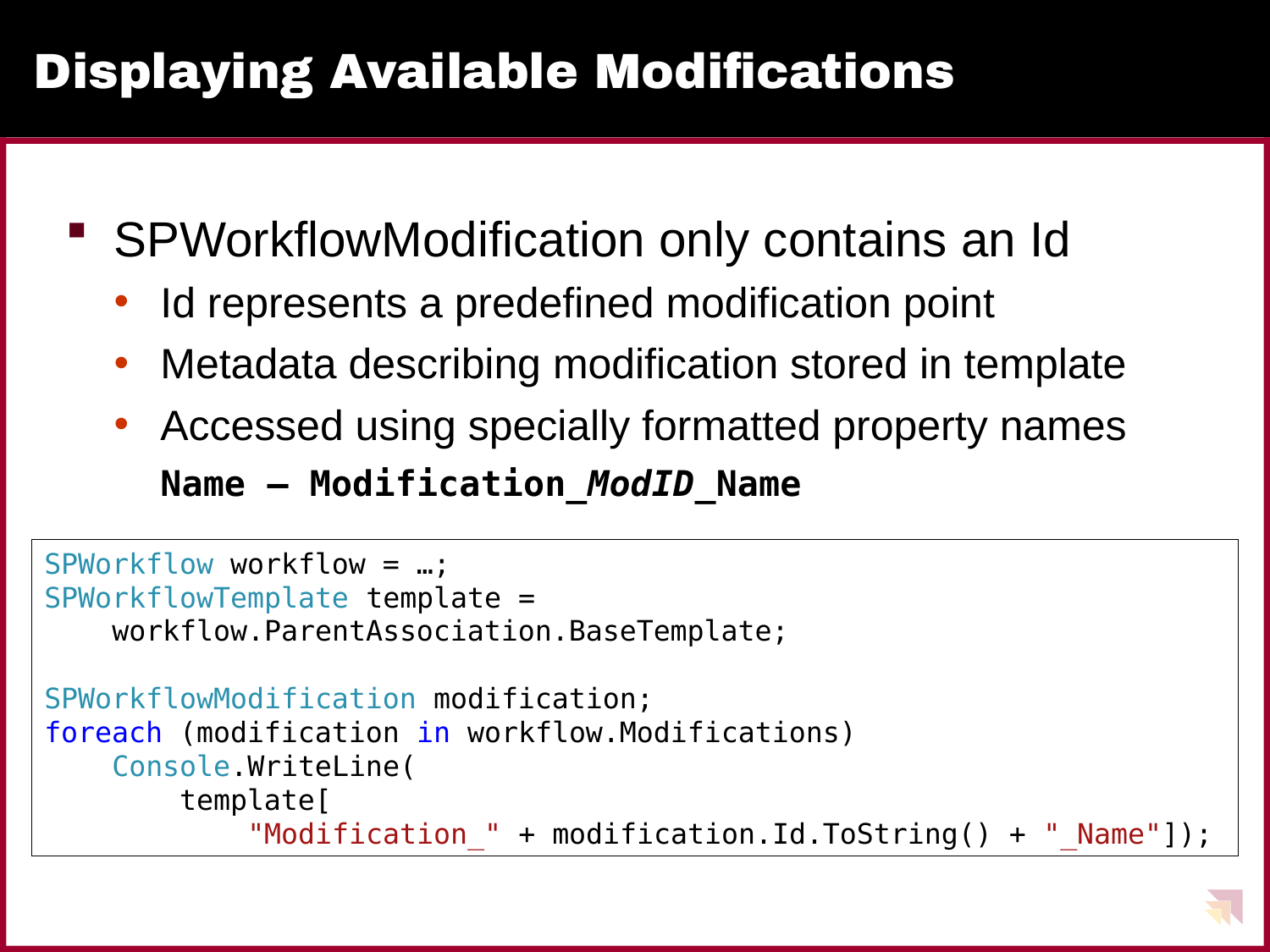

# Displaying Available Modifications
SPWorkflowModification only contains an Id
Id represents a predefined modification point
Metadata describing modification stored in template
Accessed using specially formatted property names
Name – Modification_ModID_Name
SPWorkflow workflow = …;
SPWorkflowTemplate template =
    workflow.ParentAssociation.BaseTemplate;

SPWorkflowModification modification;
foreach (modification in workflow.Modifications)
    Console.WriteLine(
        template[
            "Modification_" + modification.Id.ToString() + "_Name"]);